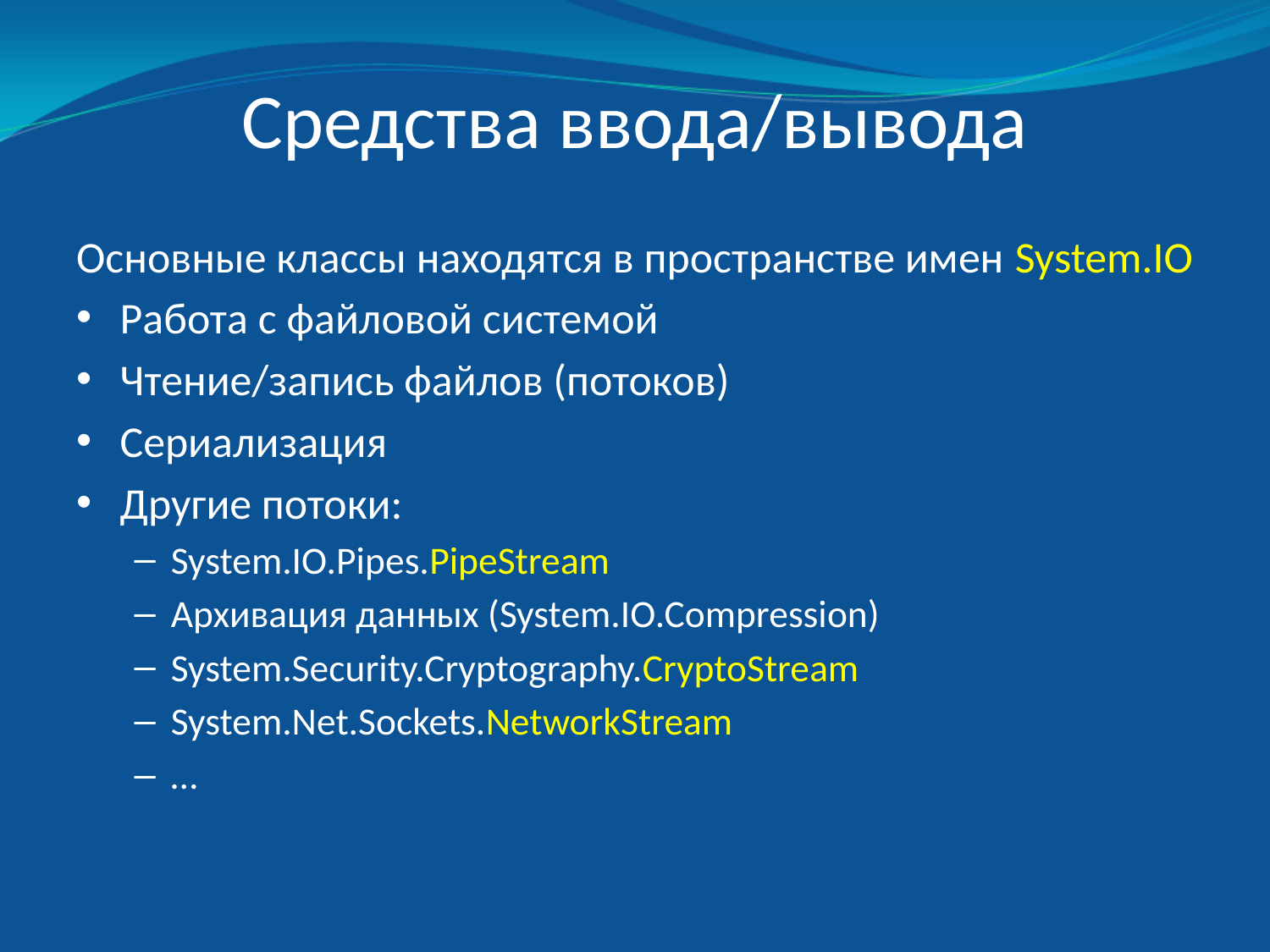

# Средства ввода/вывода
Основные классы находятся в пространстве имен System.IO
Работа с файловой системой
Чтение/запись файлов (потоков)
Сериализация
Другие потоки:
System.IO.Pipes.PipeStream
Архивация данных (System.IO.Compression)
System.Security.Cryptography.CryptoStream
System.Net.Sockets.NetworkStream
…